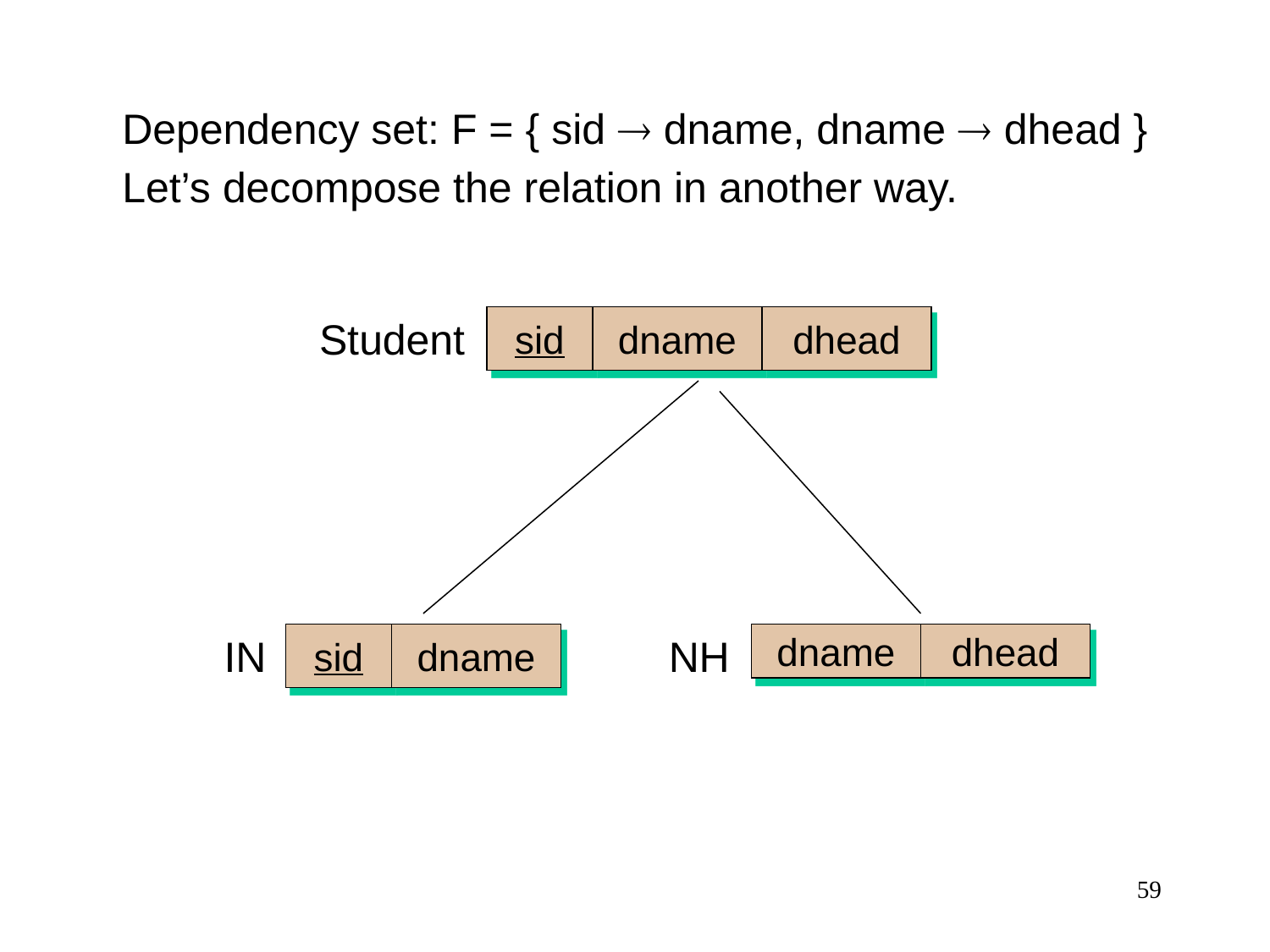

Dependency set: F = { sid → dname, dname → dhead }
Let’s decompose the relation in another way.
Student
sid
dname
dhead

IN
sid
dname
NH
dname
dhead
59